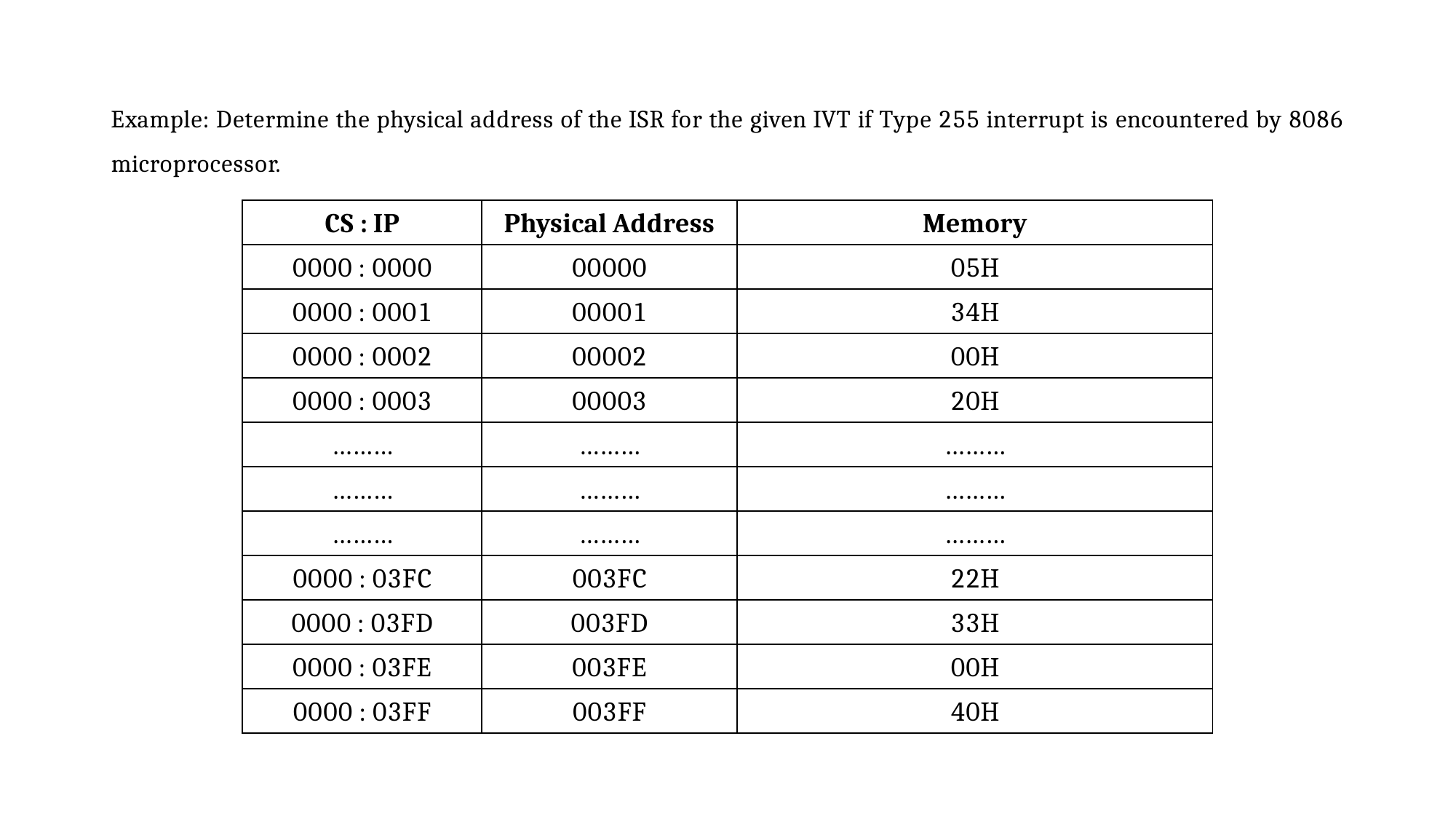

# Example: Determine the physical address of the ISR for the given IVT if Type 255 interrupt is encountered by 8086 microprocessor.
| CS : IP | Physical Address | Memory |
| --- | --- | --- |
| 0000 : 0000 | 00000 | 05H |
| 0000 : 0001 | 00001 | 34H |
| 0000 : 0002 | 00002 | 00H |
| 0000 : 0003 | 00003 | 20H |
| ……… | ……… | ……… |
| ……… | ……… | ……… |
| ……… | ……… | ……… |
| 0000 : 03FC | 003FC | 22H |
| 0000 : 03FD | 003FD | 33H |
| 0000 : 03FE | 003FE | 00H |
| 0000 : 03FF | 003FF | 40H |